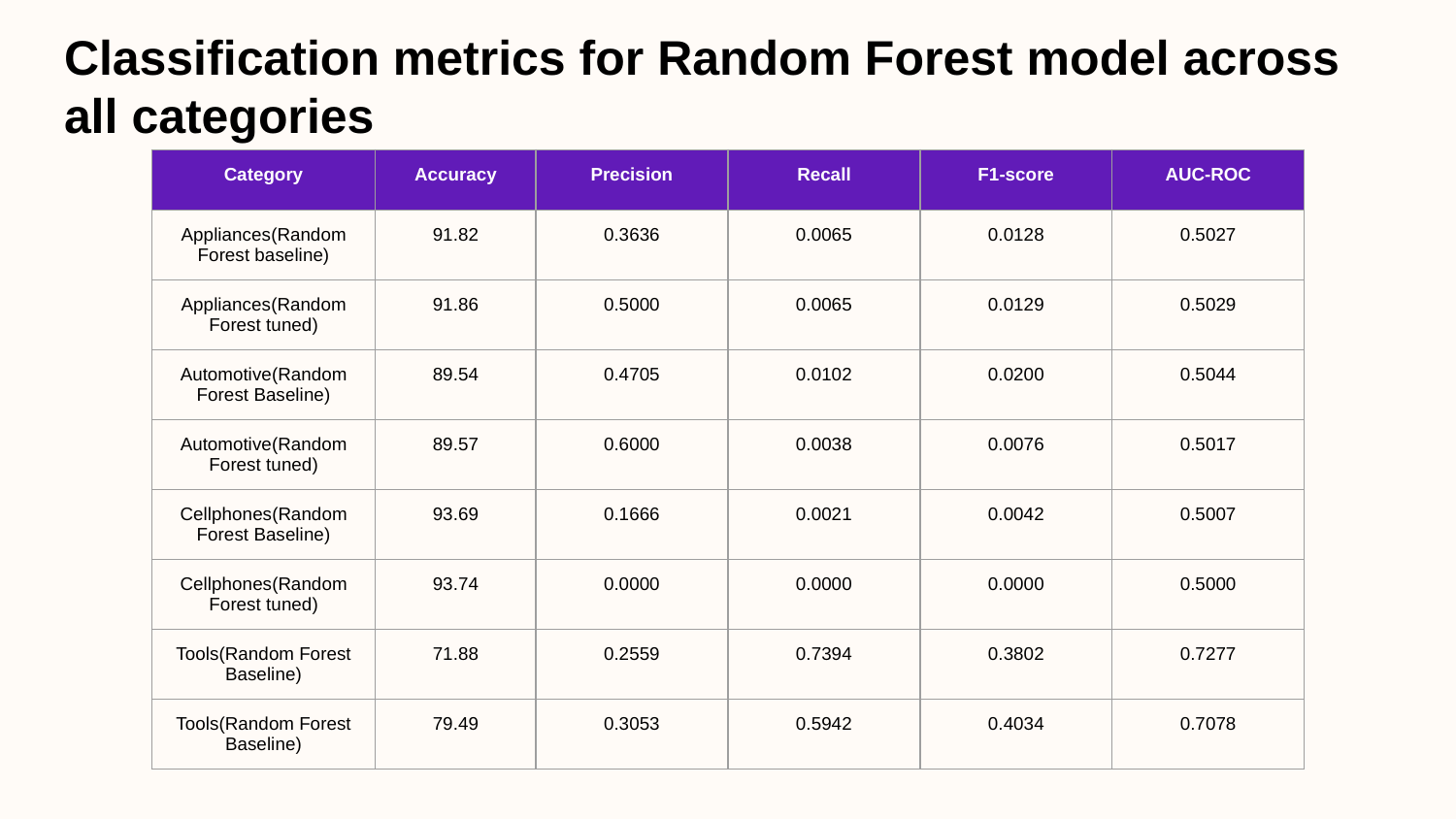

# Classification metrics for Random Forest model across all categories
| Category | Accuracy | Precision | Recall | F1-score | AUC-ROC |
| --- | --- | --- | --- | --- | --- |
| Appliances(Random Forest baseline) | 91.82 | 0.3636 | 0.0065 | 0.0128 | 0.5027 |
| Appliances(Random Forest tuned) | 91.86 | 0.5000 | 0.0065 | 0.0129 | 0.5029 |
| Automotive(Random Forest Baseline) | 89.54 | 0.4705 | 0.0102 | 0.0200 | 0.5044 |
| Automotive(Random Forest tuned) | 89.57 | 0.6000 | 0.0038 | 0.0076 | 0.5017 |
| Cellphones(Random Forest Baseline) | 93.69 | 0.1666 | 0.0021 | 0.0042 | 0.5007 |
| Cellphones(Random Forest tuned) | 93.74 | 0.0000 | 0.0000 | 0.0000 | 0.5000 |
| Tools(Random Forest Baseline) | 71.88 | 0.2559 | 0.7394 | 0.3802 | 0.7277 |
| Tools(Random Forest Baseline) | 79.49 | 0.3053 | 0.5942 | 0.4034 | 0.7078 |